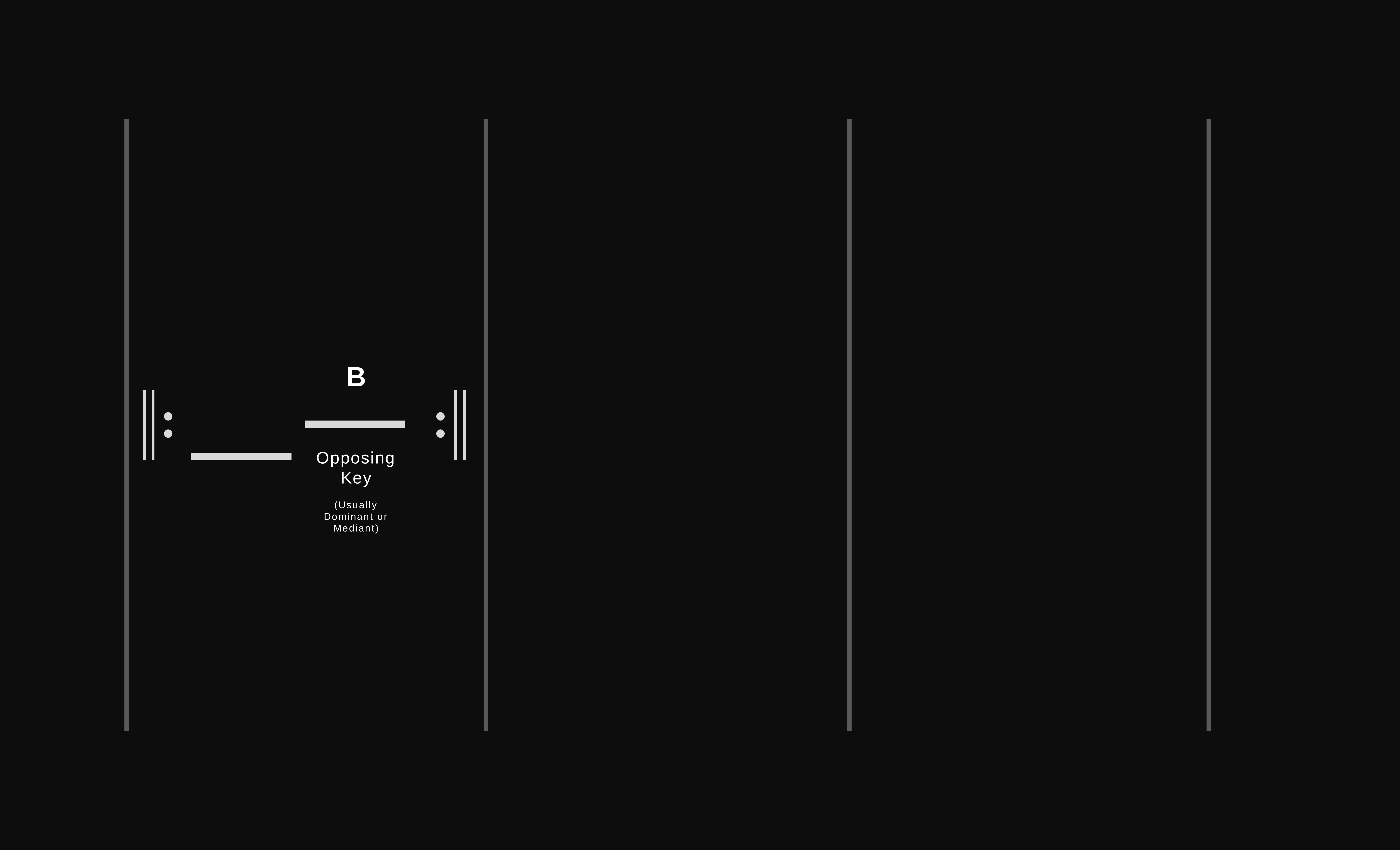

B

Opposing Key

(Usually Dominant or Mediant)